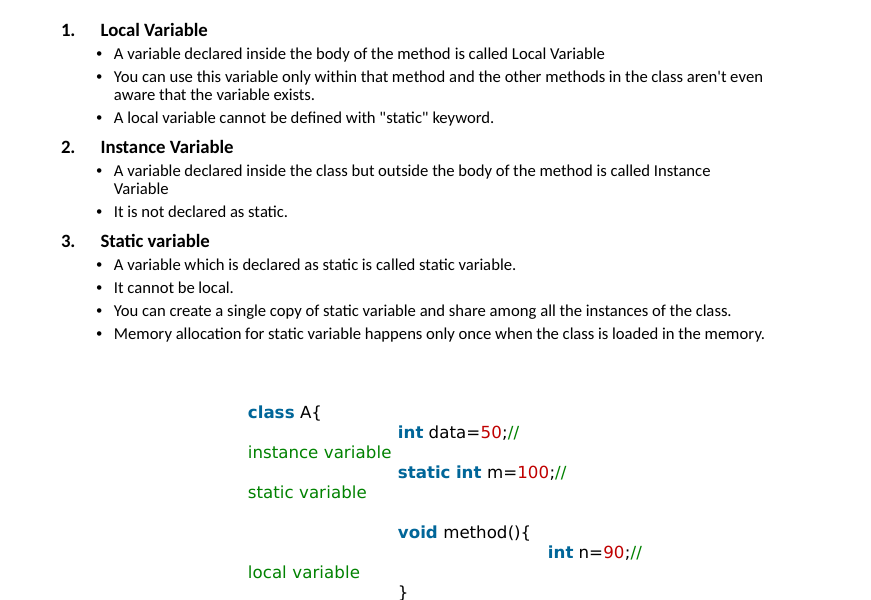

Local Variable
A variable declared inside the body of the method is called Local Variable
You can use this variable only within that method and the other methods in the class aren't even aware that the variable exists.
A local variable cannot be defined with "static" keyword.
Instance Variable
A variable declared inside the class but outside the body of the method is called Instance Variable
It is not declared as static.
Static variable
A variable which is declared as static is called static variable.
It cannot be local.
You can create a single copy of static variable and share among all the instances of the class.
Memory allocation for static variable happens only once when the class is loaded in the memory.

class A{
	int data=50;//instance variable
	static int m=100;//static variable

	void method(){
		int n=90;//local variable
	}
}//end of class